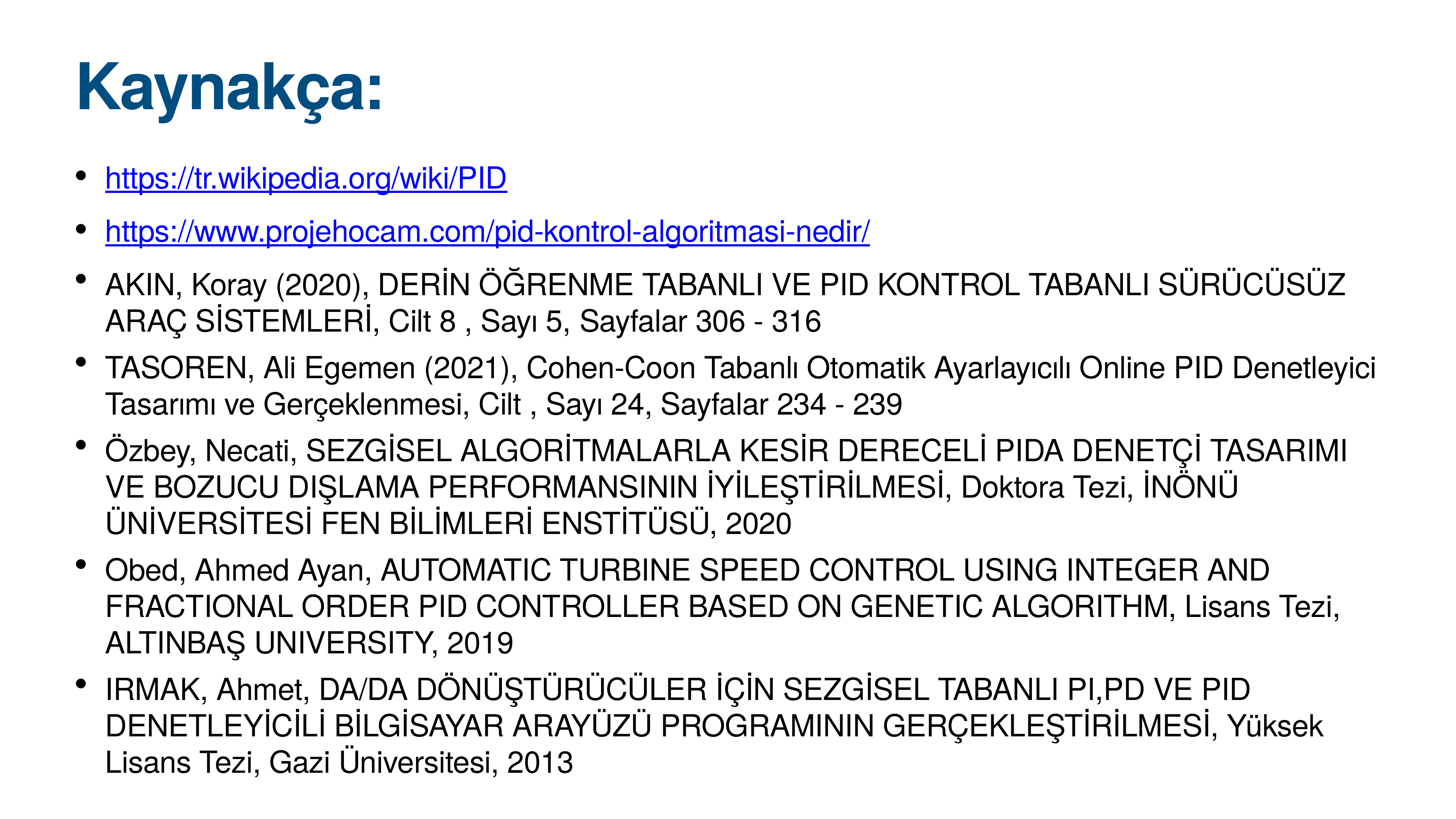

# Kaynakça:
https://tr.wikipedia.org/wiki/PID
https://www.projehocam.com/pid-kontrol-algoritmasi-nedir/
AKIN, Koray (2020), DERİN ÖĞRENME TABANLI VE PID KONTROL TABANLI SÜRÜCÜSÜZ ARAÇ SİSTEMLERİ, Cilt 8 , Sayı 5, Sayfalar 306 - 316
TASOREN, Ali Egemen (2021), Cohen-Coon Tabanlı Otomatik Ayarlayıcılı Online PID Denetleyici Tasarımı ve Gerçeklenmesi, Cilt , Sayı 24, Sayfalar 234 - 239
Özbey, Necati, SEZGİSEL ALGORİTMALARLA KESİR DERECELİ PIDA DENETÇİ TASARIMI VE BOZUCU DIŞLAMA PERFORMANSININ İYİLEŞTİRİLMESİ, Doktora Tezi, İNÖNÜ ÜNİVERSİTESİ FEN BİLİMLERİ ENSTİTÜSÜ, 2020
Obed, Ahmed Ayan, AUTOMATIC TURBINE SPEED CONTROL USING INTEGER AND FRACTIONAL ORDER PID CONTROLLER BASED ON GENETIC ALGORITHM, Lisans Tezi, ALTINBAŞ UNIVERSITY, 2019
IRMAK, Ahmet, DA/DA DÖNÜŞTÜRÜCÜLER İÇİN SEZGİSEL TABANLI PI,PD VE PID DENETLEYİCİLİ BİLGİSAYAR ARAYÜZÜ PROGRAMININ GERÇEKLEŞTİRİLMESİ, Yüksek Lisans Tezi, Gazi Üniversitesi, 2013